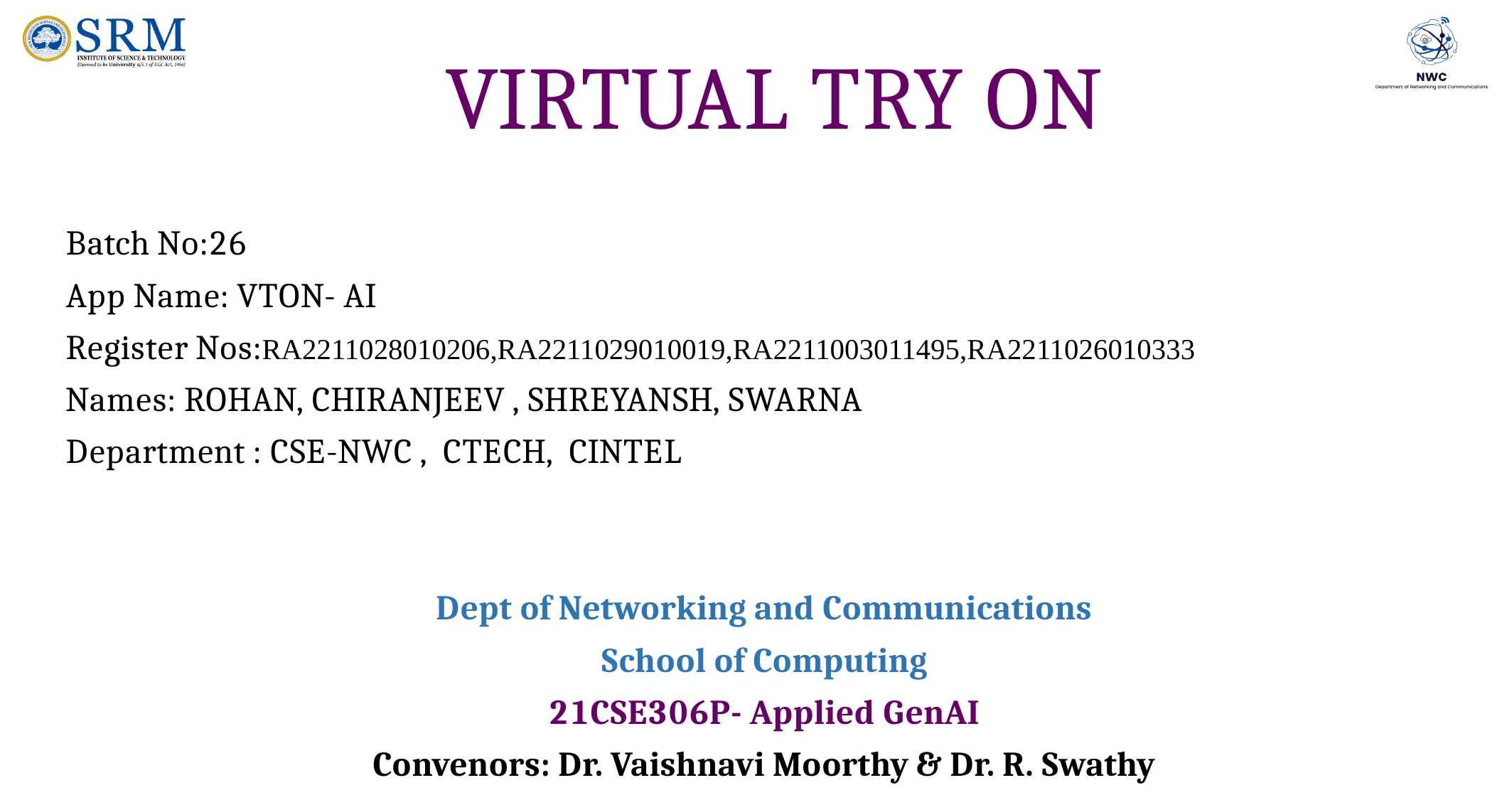

# VIRTUAL TRY ON
Batch No:26
App Name: VTON- AI
Register Nos:RA2211028010206,RA2211029010019,RA2211003011495,RA2211026010333
Names: ROHAN, CHIRANJEEV , SHREYANSH, SWARNA
Department : CSE-NWC ,  CTECH,  CINTEL

Dept of Networking and Communications
School of Computing
21CSE306P- Applied GenAI
Convenors: Dr. Vaishnavi Moorthy & Dr. R. Swathy